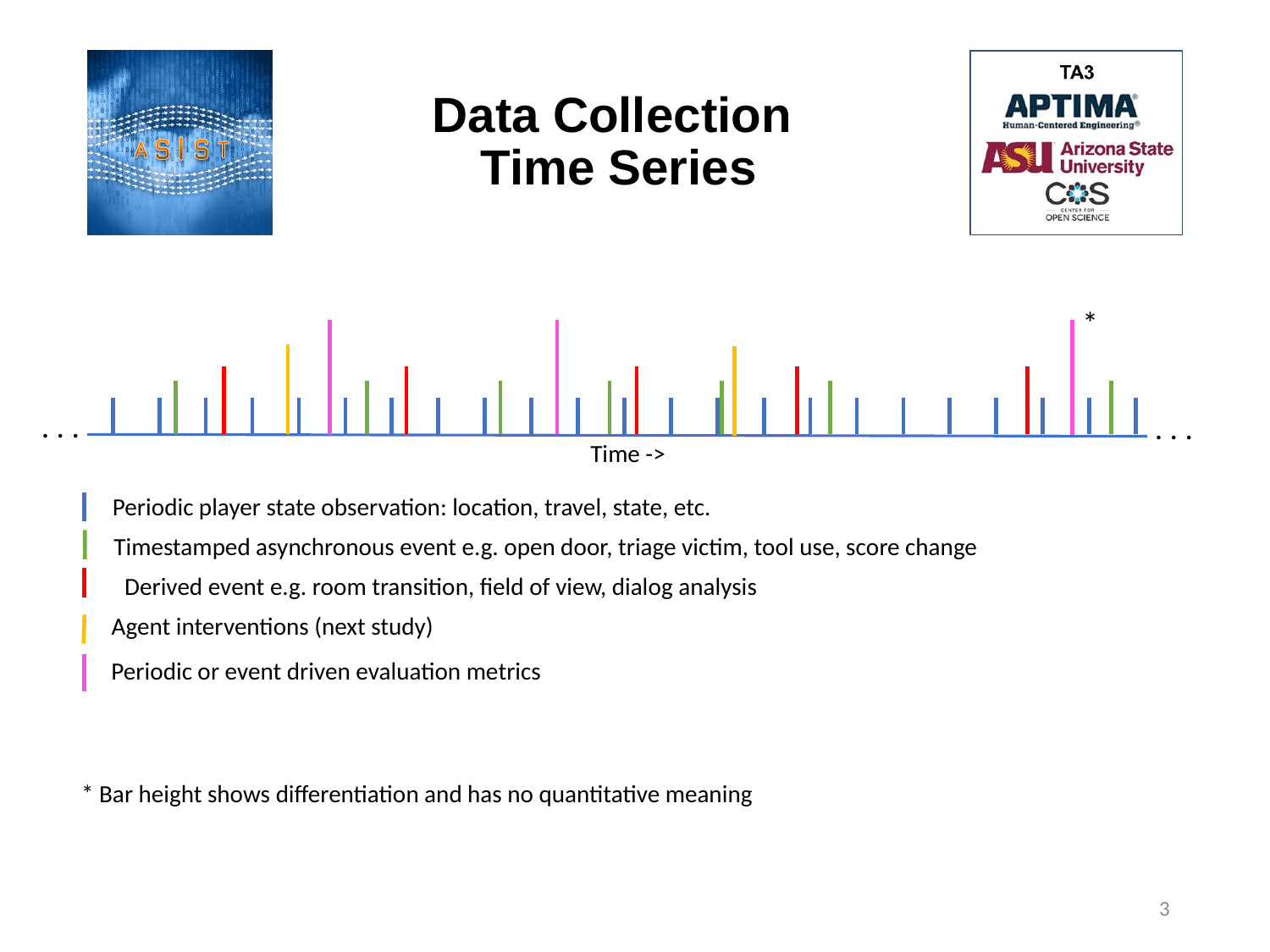

# Data Collection Time Series
*
. . .
. . .
Time ->
Periodic player state observation: location, travel, state, etc.
Timestamped asynchronous event e.g. open door, triage victim, tool use, score change
Derived event e.g. room transition, field of view, dialog analysis
Agent interventions (next study)
Periodic or event driven evaluation metrics
* Bar height shows differentiation and has no quantitative meaning
3